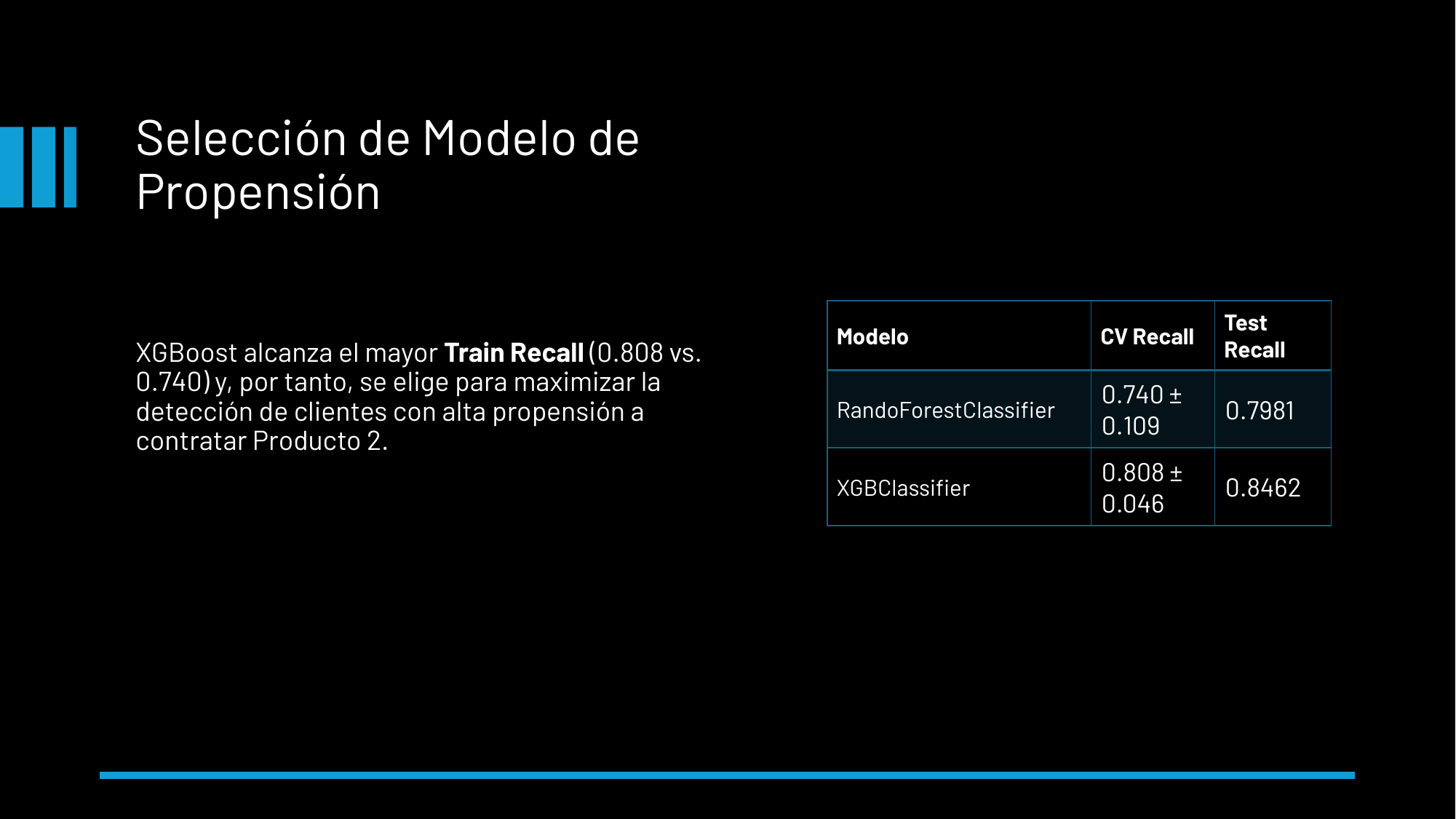

# Selección de Modelo de Propensión

XGBoost alcanza el mayor Train Recall (0.808 vs. 0.740) y, por tanto, se elige para maximizar la detección de clientes con alta propensión a contratar Producto 2.

| Modelo | CV Recall | Test Recall |
| --- | --- | --- |
| RandoForestClassifier | 0.740 ± 0.109 | 0.7981 |
| XGBClassifier | 0.808 ± 0.046 | 0.8462 |